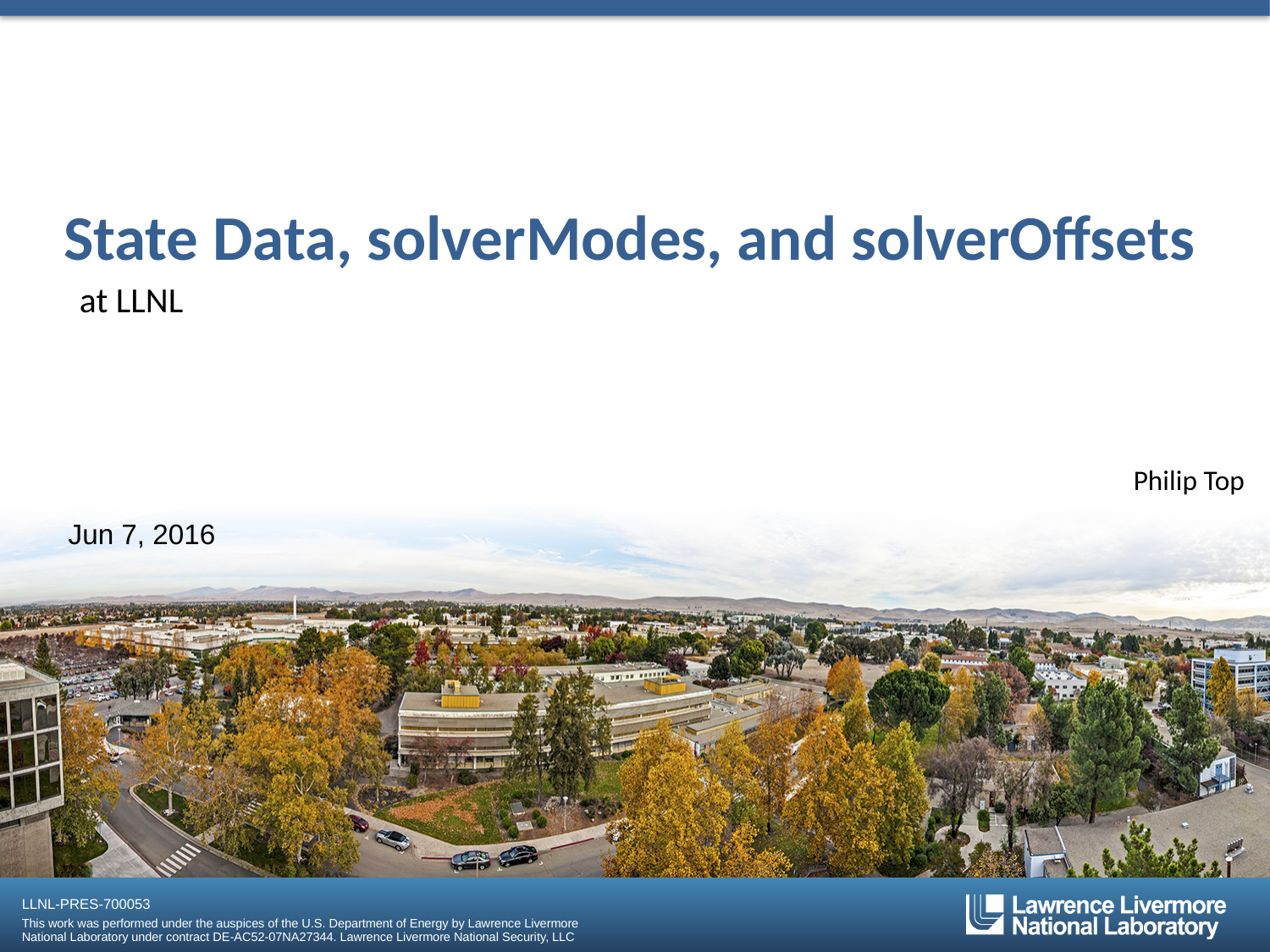

# State Data, solverModes, and solverOffsets
 at LLNL
Philip Top
Jun 7, 2016